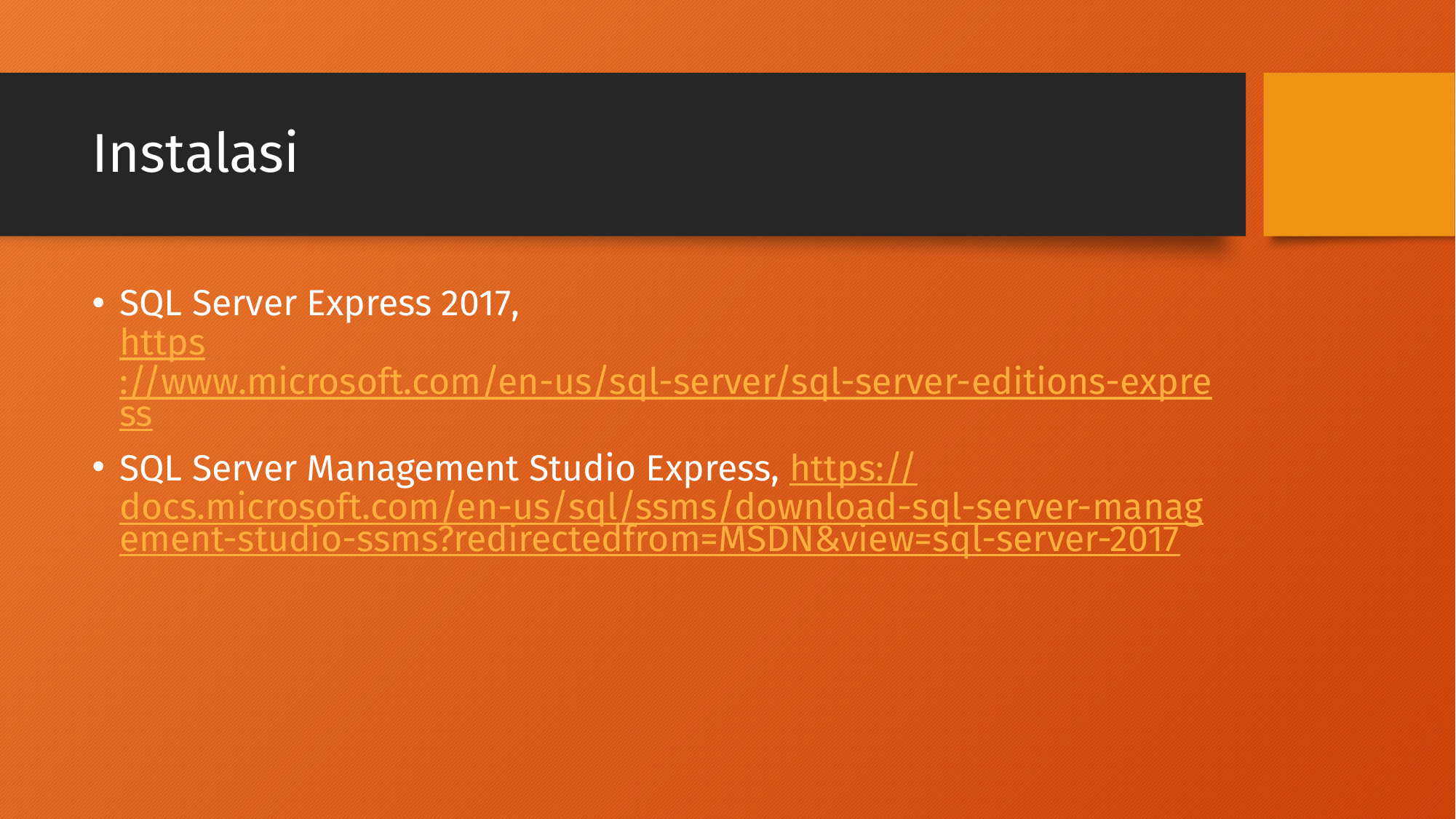

# Instalasi
SQL Server Express 2017,
https://www.microsoft.com/en-us/sql-server/sql-server-editions-express
SQL Server Management Studio Express, https://docs.microsoft.com/en-us/sql/ssms/download-sql-server-management-studio-ssms?redirectedfrom=MSDN&view=sql-server-2017